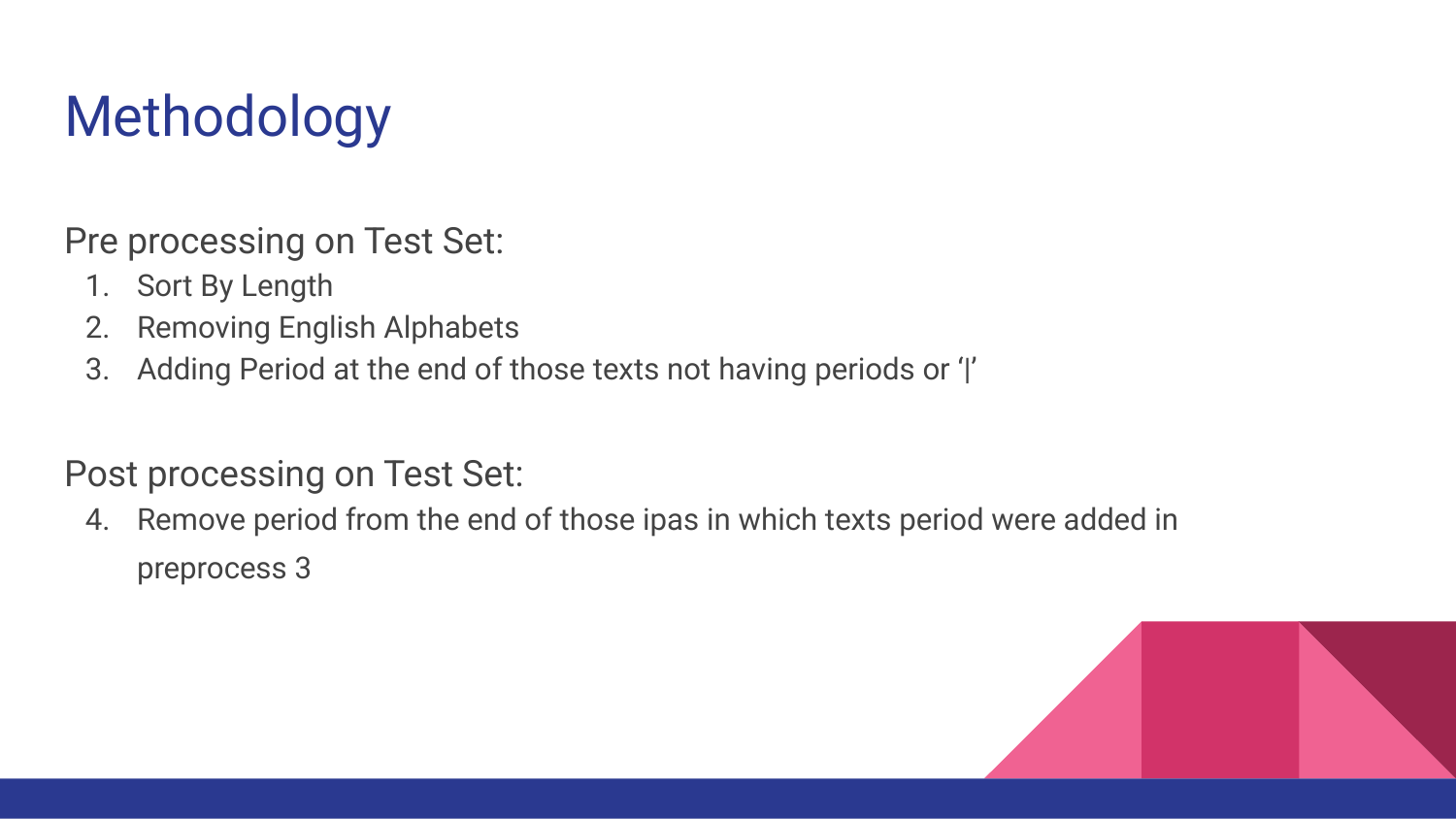

# Methodology
Pre processing on Test Set:
Sort By Length
Removing English Alphabets
Adding Period at the end of those texts not having periods or ‘|’

Post processing on Test Set:
Remove period from the end of those ipas in which texts period were added in
preprocess 3